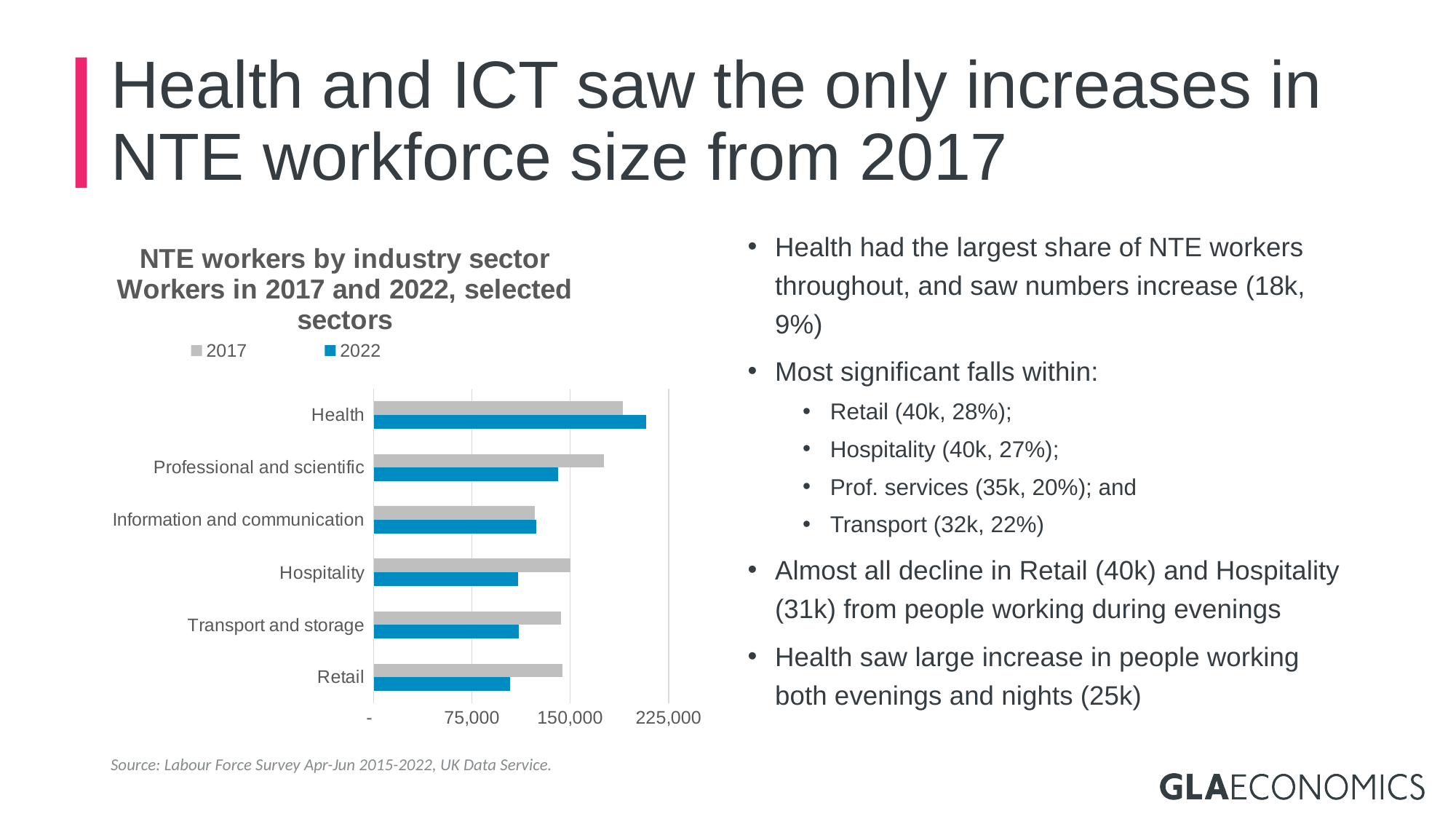

# Health and ICT saw the only increases in NTE workforce size from 2017

### Chart: NTE workers by industry sector
Workers in 2017 and 2022, selected sectors

| Category | 2022 | 2017 |
|---|---|---|
| Retail  | 104000.0 | 144000.0 |
| Transport and storage  | 111000.0 | 143000.0 |
| Hospitality  | 110000.0 | 150000.0 |
| Information and communication  | 124000.0 | 123000.0 |
| Professional and scientific  | 141000.0 | 176000.0 |
| Health  | 208000.0 | 190000.0 |
Health had the largest share of NTE workers throughout, and saw numbers increase (18k, 9%)
Most significant falls within:
Retail (40k, 28%);
Hospitality (40k, 27%);
Prof. services (35k, 20%); and
Transport (32k, 22%)
Almost all decline in Retail (40k) and Hospitality (31k) from people working during evenings
Health saw large increase in people working both evenings and nights (25k)

Source: Labour Force Survey Apr-Jun 2015-2022, UK Data Service.